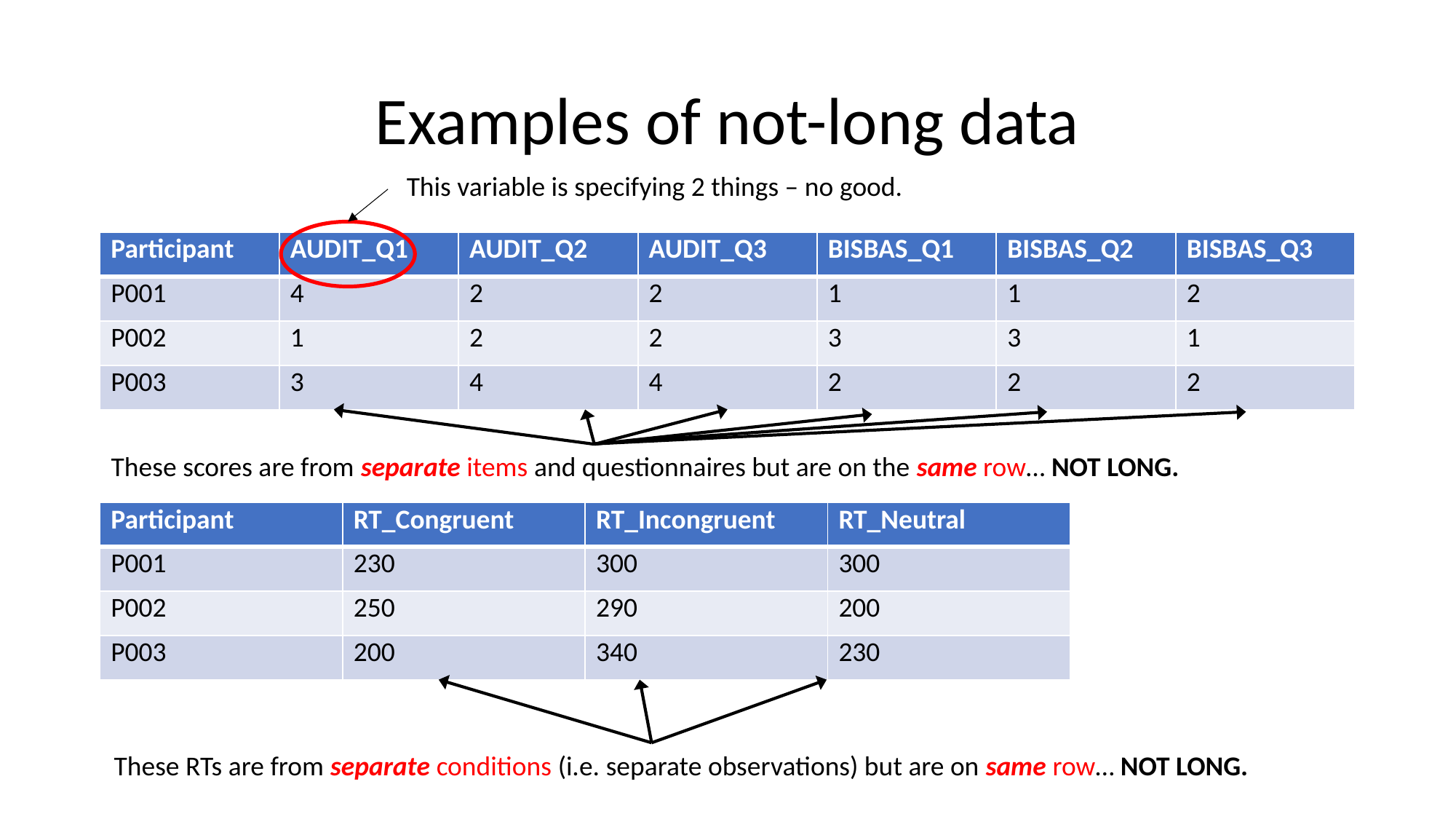

# Examples of not-long data
This variable is specifying 2 things – no good.

| Participant | AUDIT\_Q1 | AUDIT\_Q2 | AUDIT\_Q3 | BISBAS\_Q1 | BISBAS\_Q2 | BISBAS\_Q3 |
| --- | --- | --- | --- | --- | --- | --- |
| P001 | 4 | 2 | 2 | 1 | 1 | 2 |
| P002 | 1 | 2 | 2 | 3 | 3 | 1 |
| P003 | 3 | 4 | 4 | 2 | 2 | 2 |
These scores are from separate items and questionnaires but are on the same row… NOT LONG.
| Participant | RT\_Congruent | RT\_Incongruent | RT\_Neutral |
| --- | --- | --- | --- |
| P001 | 230 | 300 | 300 |
| P002 | 250 | 290 | 200 |
| P003 | 200 | 340 | 230 |
These RTs are from separate conditions (i.e. separate observations) but are on same row… NOT LONG.